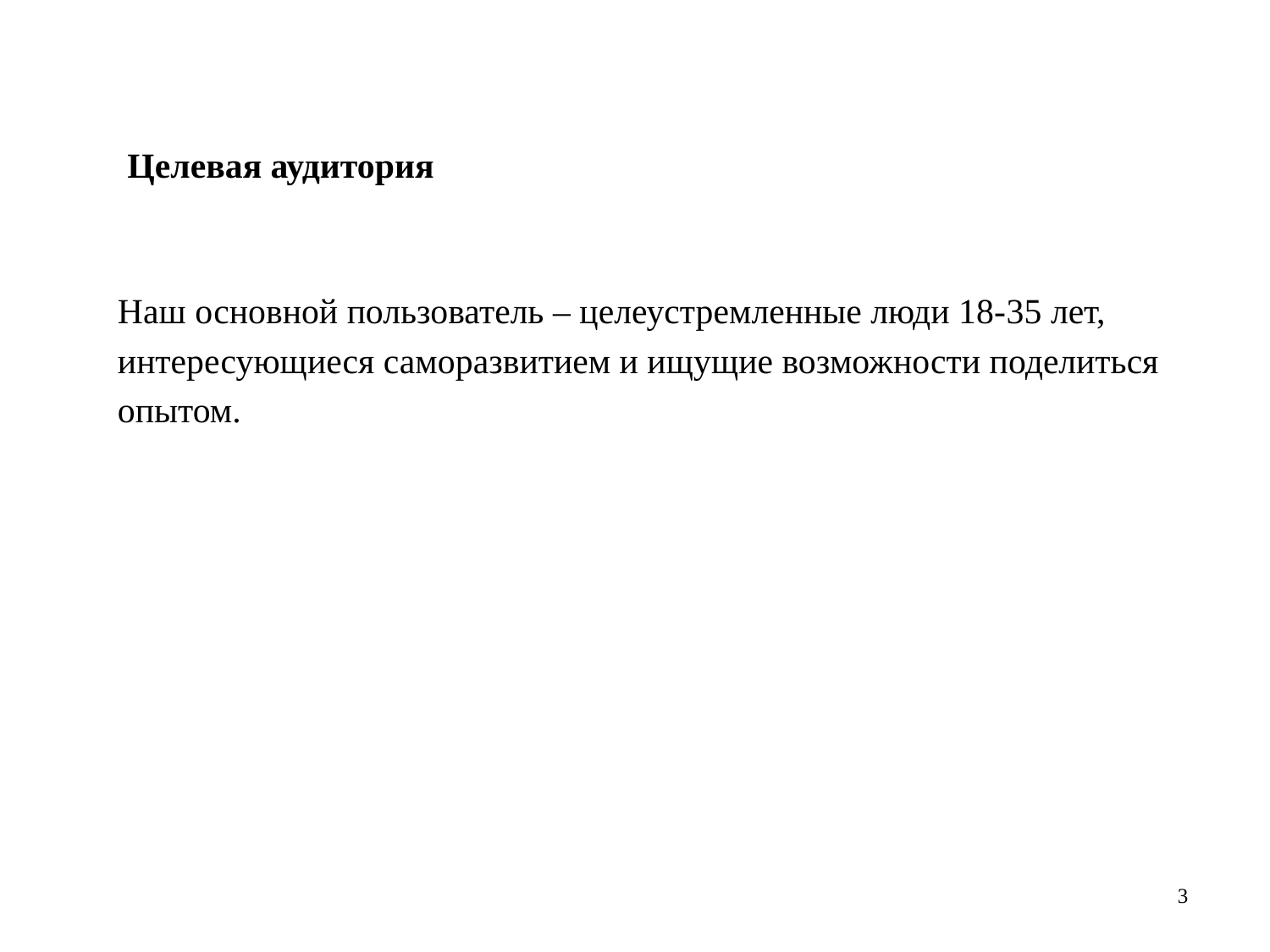

Целевая аудитория
Наш основной пользователь – целеустремленные люди 18-35 лет,
интересующиеся саморазвитием и ищущие возможности поделиться
опытом.
3